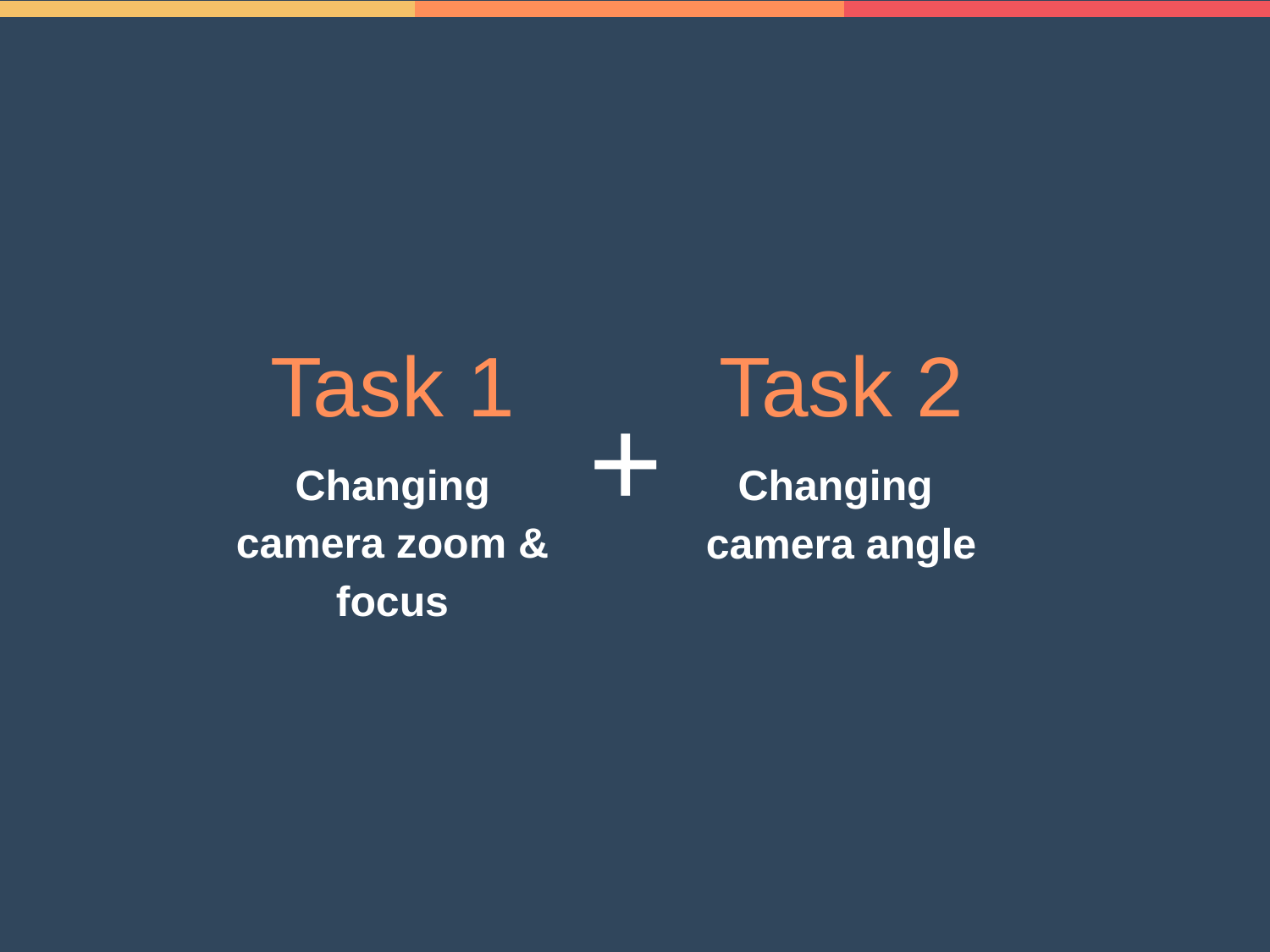

Task 1
Changing
camera zoom & focus
Task 2
Changing
camera angle
+